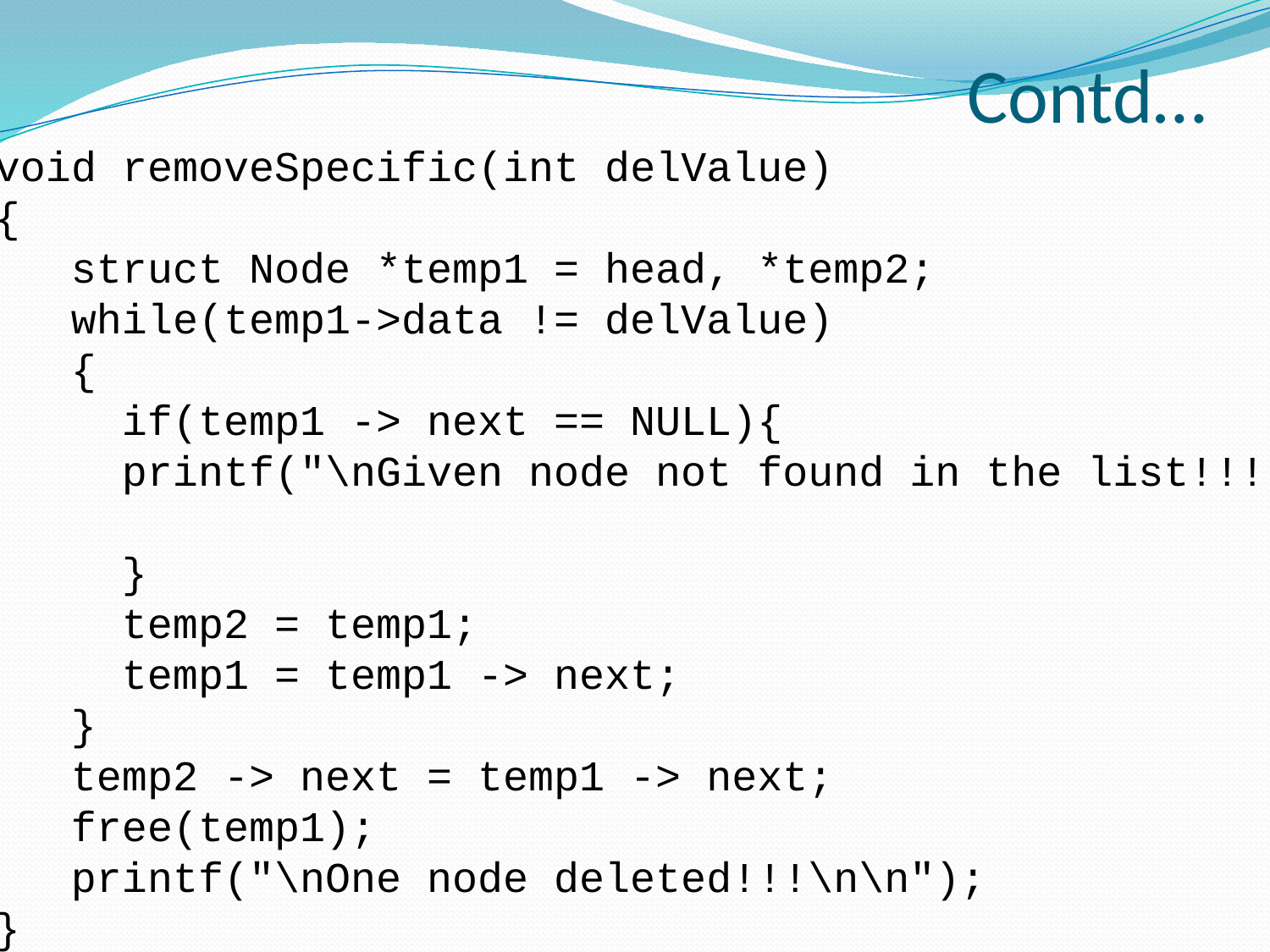

# Contd…
void removeSpecific(int delValue)
{
   struct Node *temp1 = head, *temp2;
   while(temp1->data != delValue)
   {
     if(temp1 -> next == NULL){
	printf("\nGiven node not found in the list!!!");

     }
     temp2 = temp1;
     temp1 = temp1 -> next;
   }
   temp2 -> next = temp1 -> next;
   free(temp1);
   printf("\nOne node deleted!!!\n\n");
}